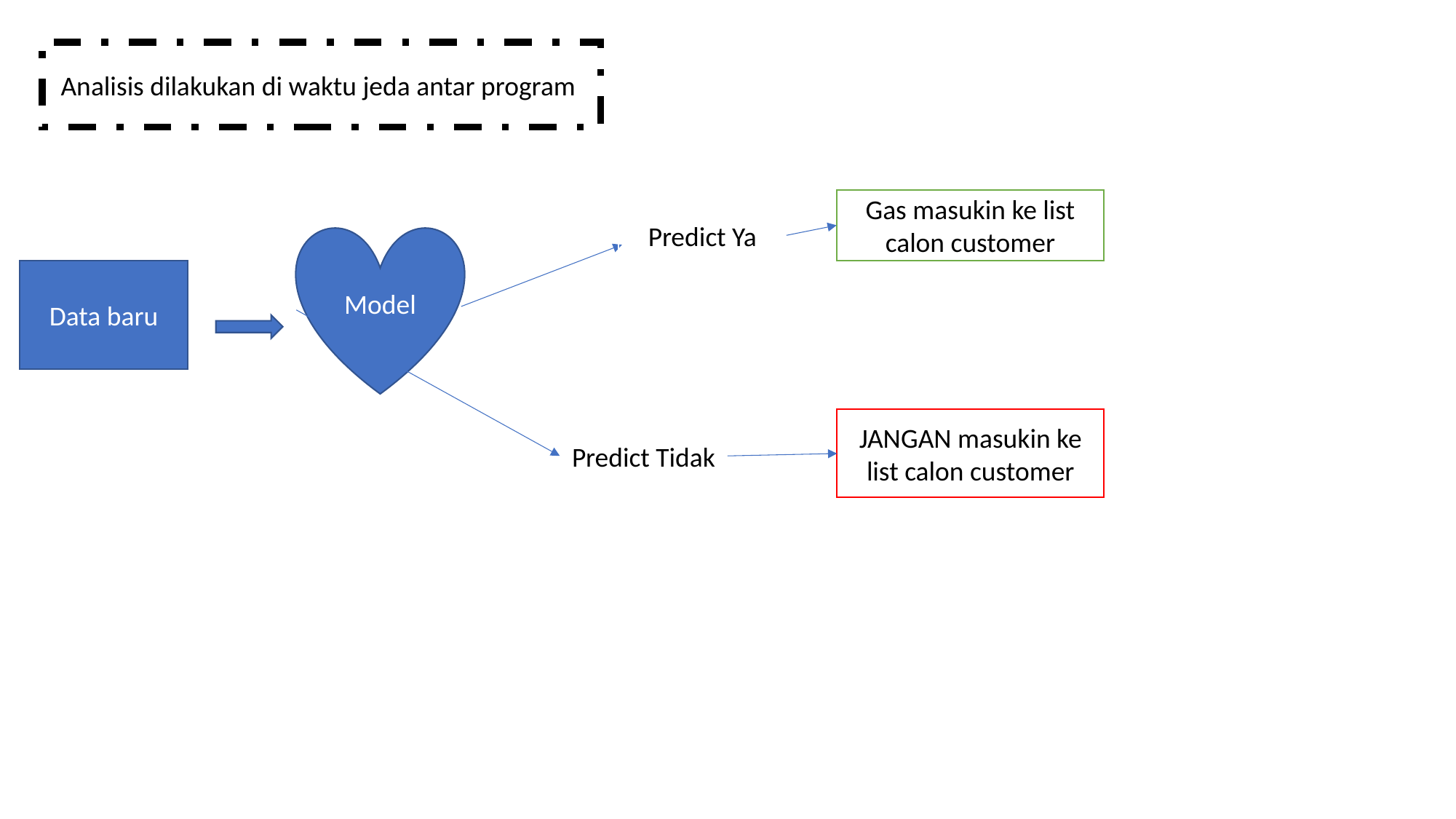

Analisis dilakukan di waktu jeda antar program
Gas masukin ke list calon customer
Predict Ya
Model
Data baru

JANGAN masukin ke list calon customer
Predict Tidak